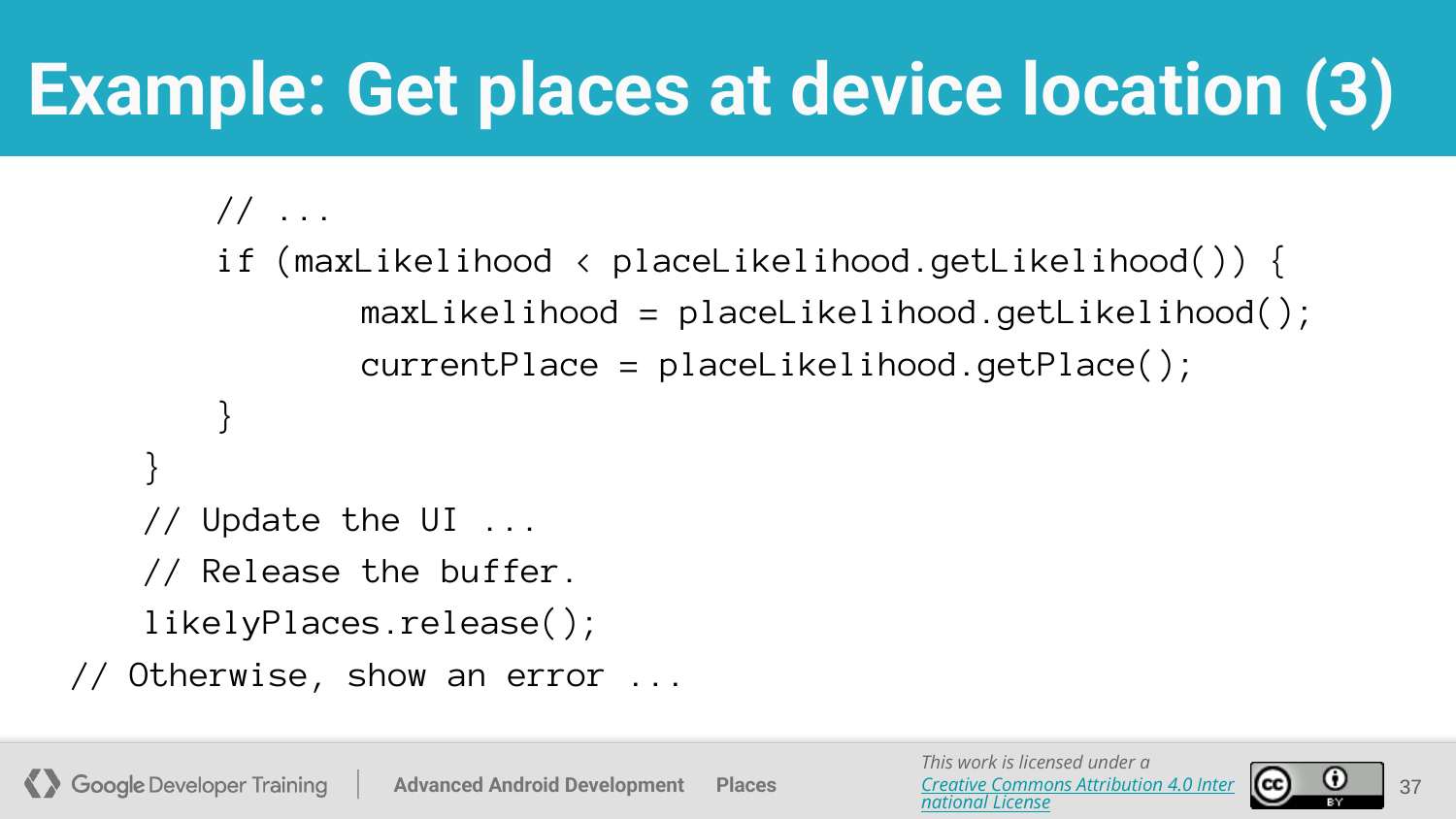

# Example: Get places at device location (3)
    	// ...
    	if (maxLikelihood < placeLikelihood.getLikelihood()) {
        	maxLikelihood = placeLikelihood.getLikelihood();
        	currentPlace = placeLikelihood.getPlace();
    	}
}
// Update the UI ...
// Release the buffer.
likelyPlaces.release();
// Otherwise, show an error ...
37